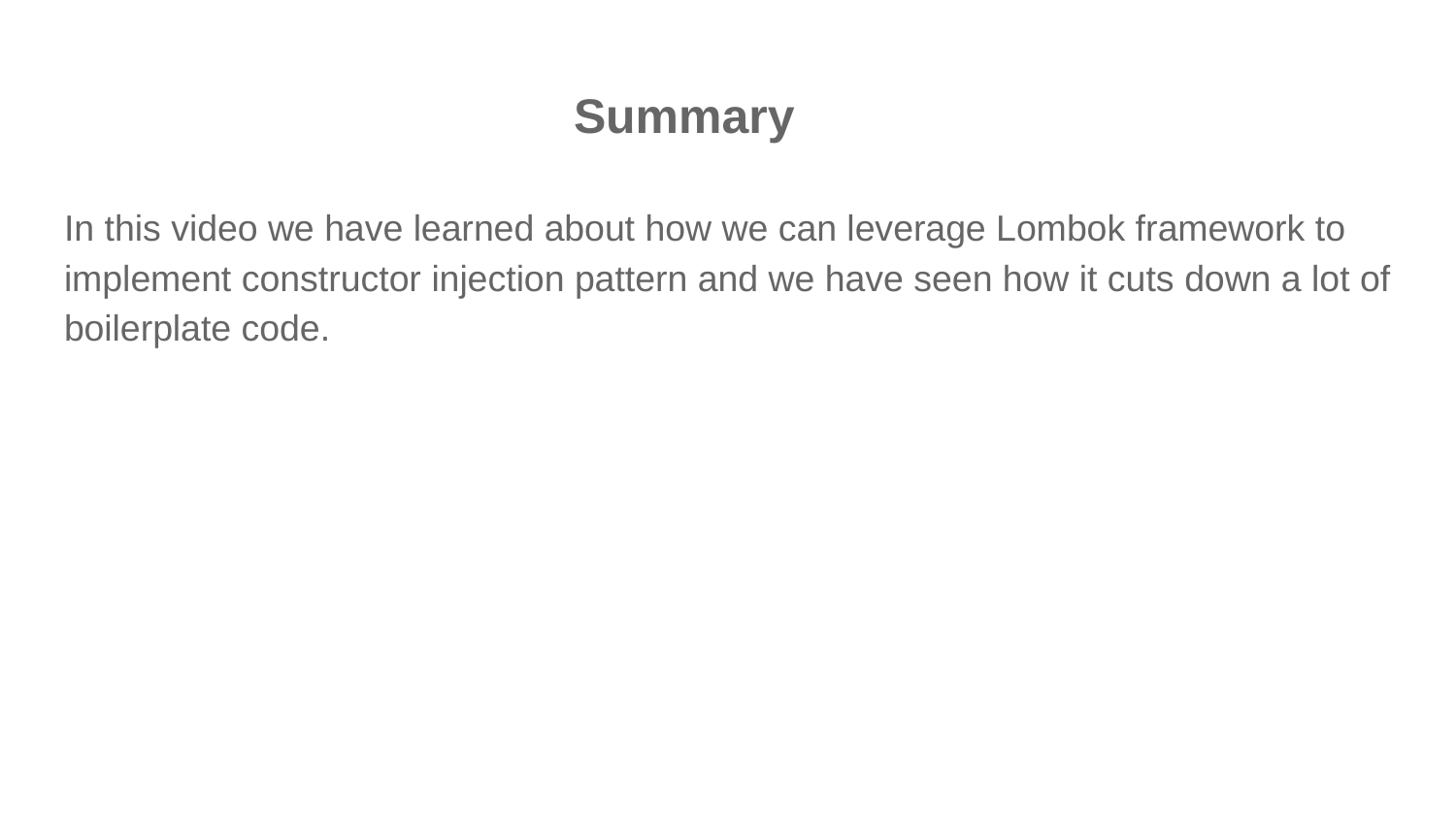

# Summary
In this video we have learned about how we can leverage Lombok framework to implement constructor injection pattern and we have seen how it cuts down a lot of boilerplate code.